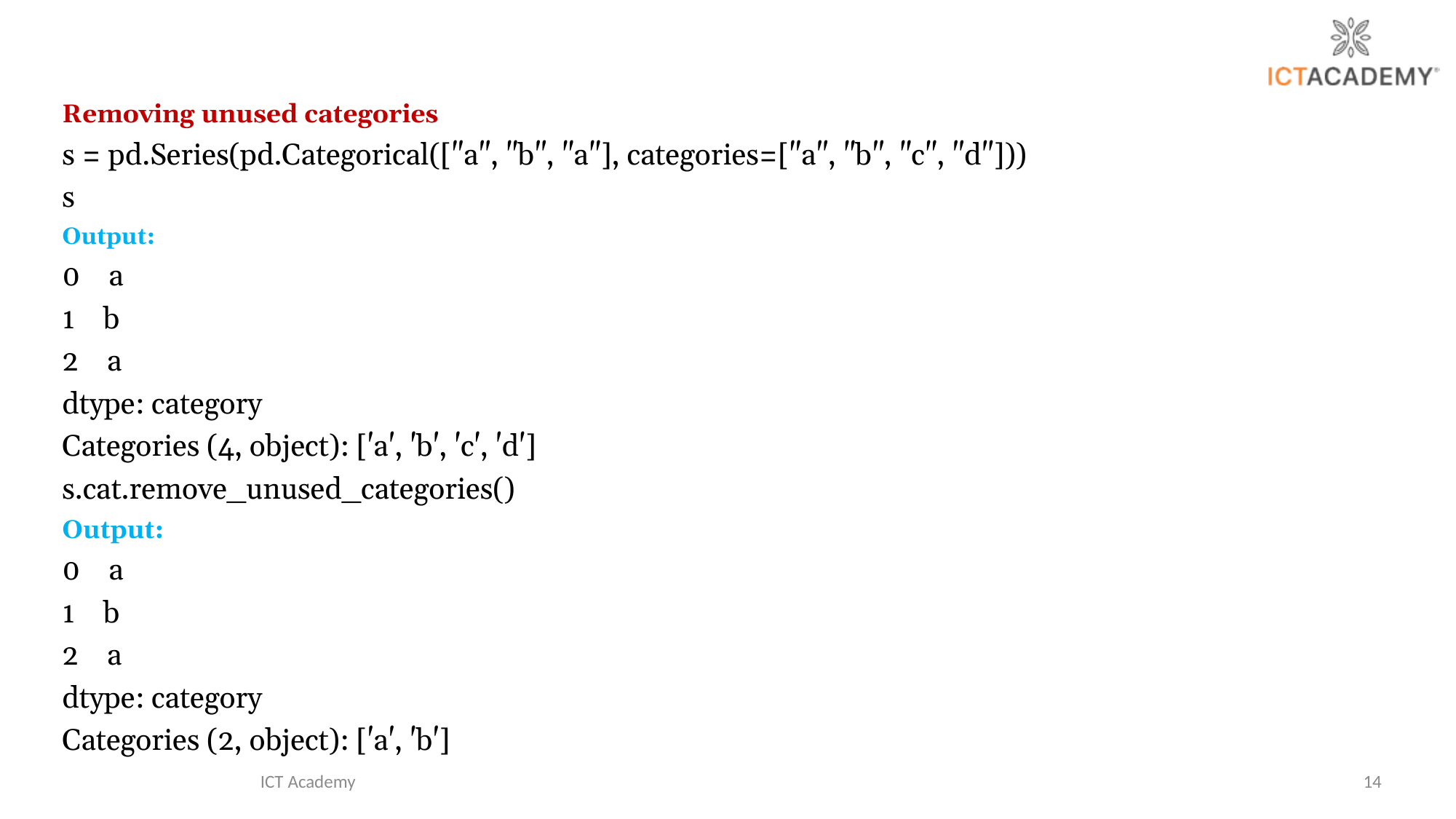

Removing unused categories
s = pd.Series(pd.Categorical(["a", "b", "a"], categories=["a", "b", "c", "d"]))
s
Output:
0    a
1    b
2    a
dtype: category
Categories (4, object): ['a', 'b', 'c', 'd']
s.cat.remove_unused_categories()
Output:
0    a
1    b
2    a
dtype: category
Categories (2, object): ['a', 'b']
ICT Academy
14